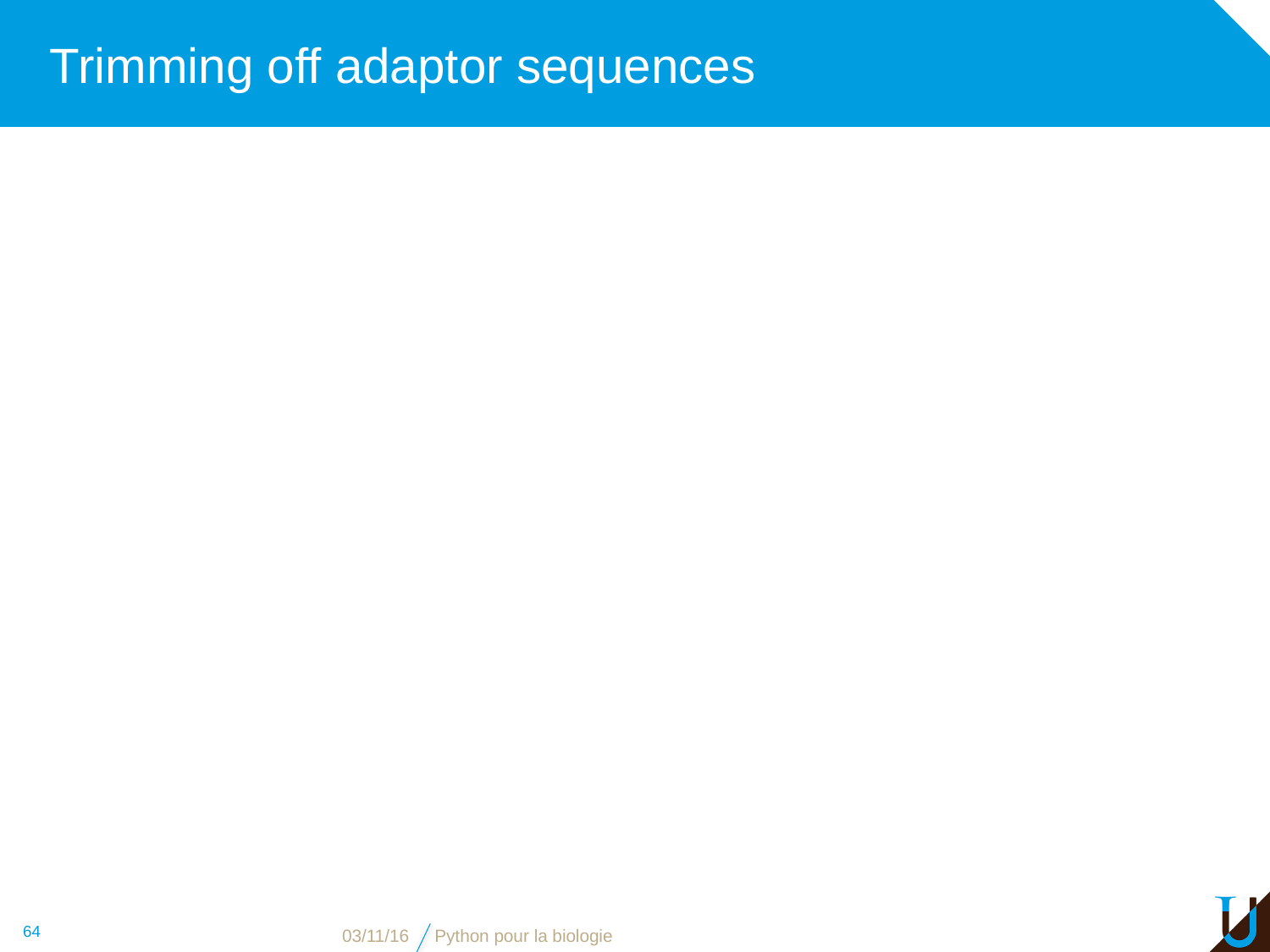

# Trimming off adaptor sequences

64
03/11/16
Python pour la biologie